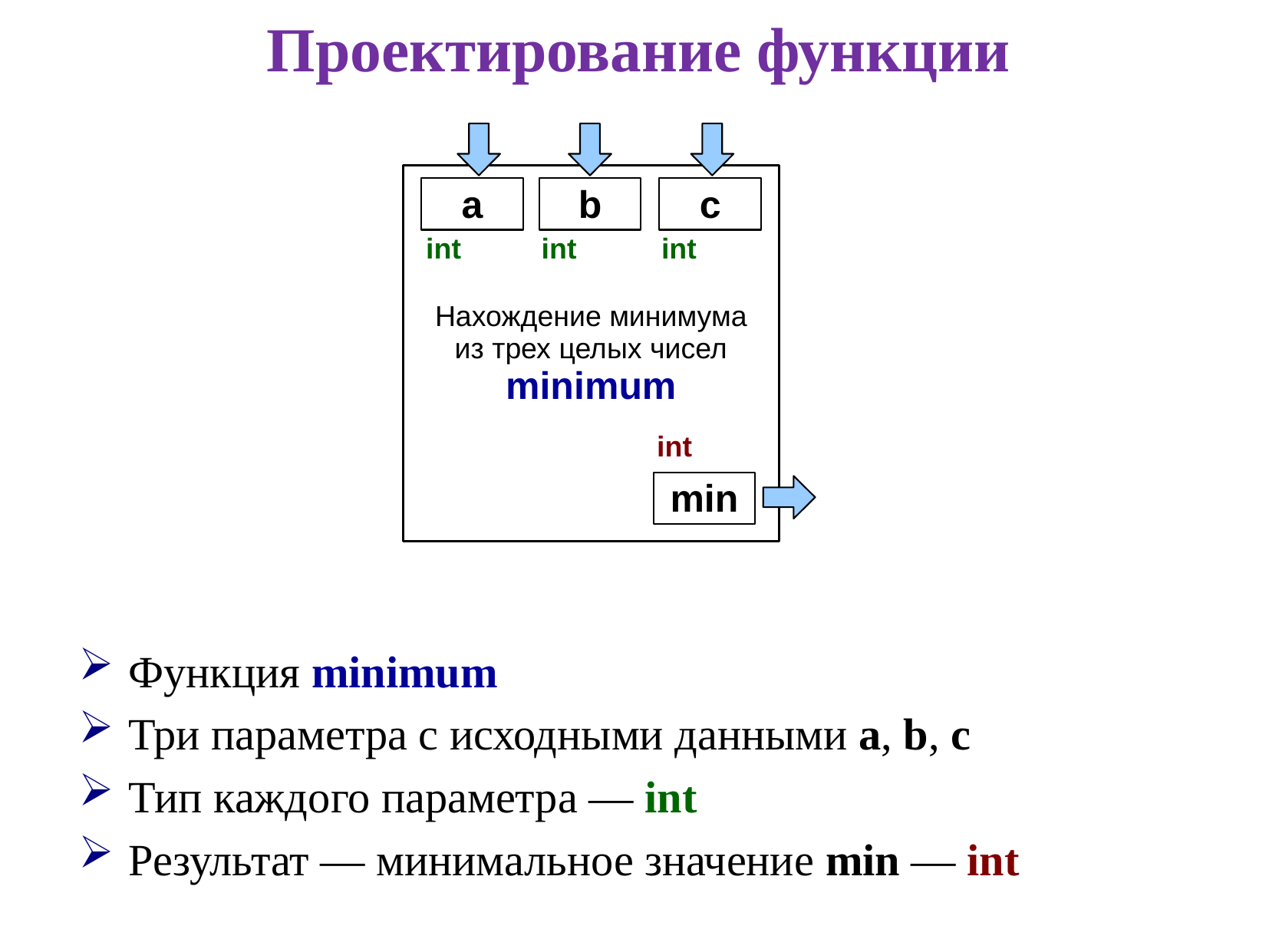

# Проектирование функции

Нахождение минимума
из трех целых чисел
minimum
a
b
c
int
int
int
int

min
Функция minimum
Три параметра с исходными данными a, b, c
Тип каждого параметра — int
Результат — минимальное значение min — int